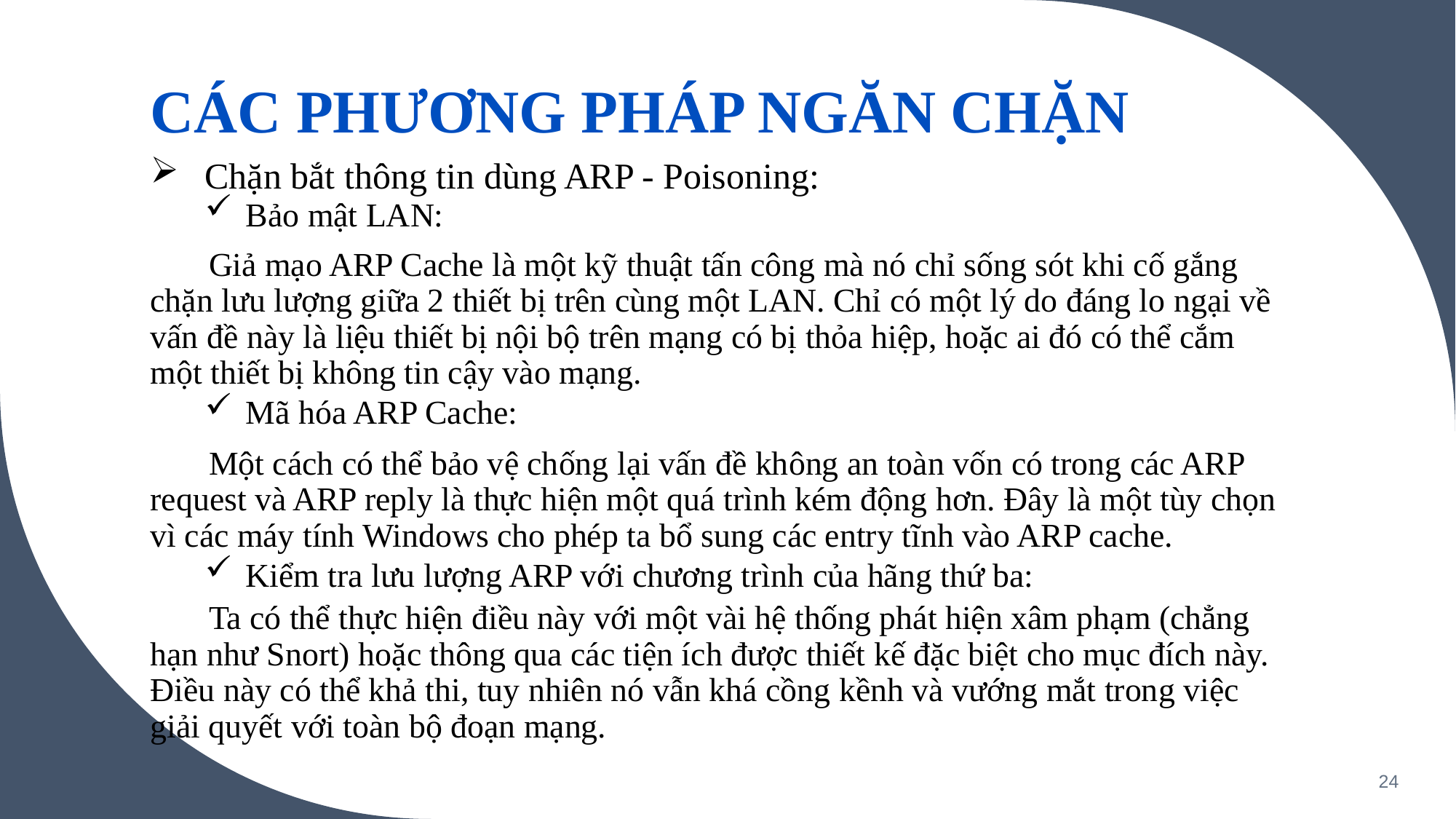

CÁC PHƯƠNG PHÁP NGĂN CHẶN
Chặn bắt thông tin dùng ARP - Poisoning:
Bảo mật LAN:
       Giả mạo ARP Cache là một kỹ thuật tấn công mà nó chỉ sống sót khi cố gắng chặn lưu lượng giữa 2 thiết bị trên cùng một LAN. Chỉ có một lý do đáng lo ngại về vấn đề này là liệu thiết bị nội bộ trên mạng có bị thỏa hiệp, hoặc ai đó có thể cắm một thiết bị không tin cậy vào mạng.
Mã hóa ARP Cache:
       Một cách có thể bảo vệ chống lại vấn đề không an toàn vốn có trong các ARP request và ARP reply là thực hiện một quá trình kém động hơn. Đây là một tùy chọn vì các máy tính Windows cho phép ta bổ sung các entry tĩnh vào ARP cache.
Kiểm tra lưu lượng ARP với chương trình của hãng thứ ba:
       Ta có thể thực hiện điều này với một vài hệ thống phát hiện xâm phạm (chẳng hạn như Snort) hoặc thông qua các tiện ích được thiết kế đặc biệt cho mục đích này. Điều này có thể khả thi, tuy nhiên nó vẫn khá cồng kềnh và vướng mắt trong việc giải quyết với toàn bộ đoạn mạng.
24